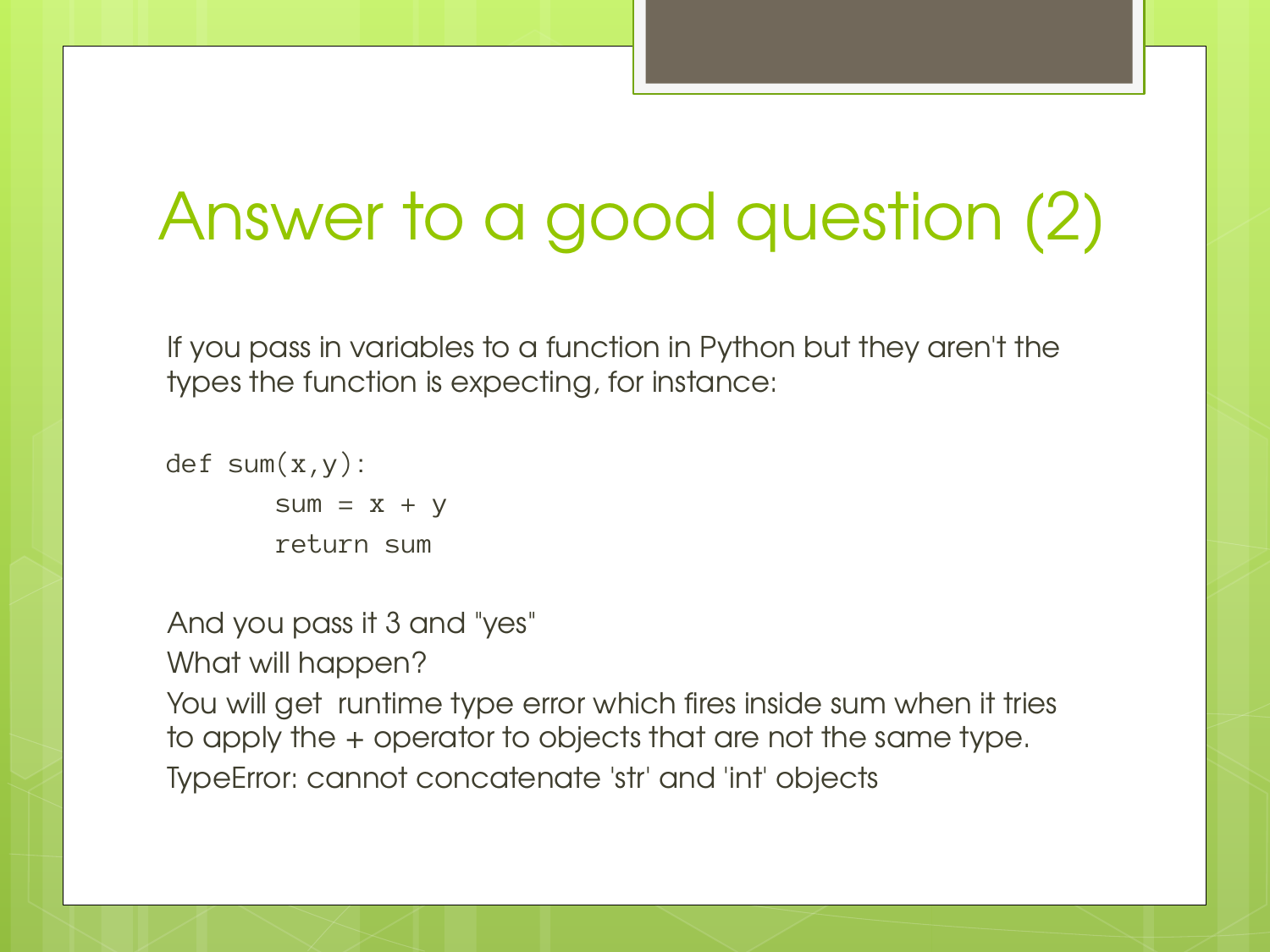

# Answer to a good question (2)
If you pass in variables to a function in Python but they aren't the types the function is expecting, for instance:

def sum(x,y):
       sum = x + y
       return sum

And you pass it 3 and "yes"
What will happen?
You will get  runtime type error which fires inside sum when it tries to apply the + operator to objects that are not the same type.
TypeError: cannot concatenate 'str' and 'int' objects